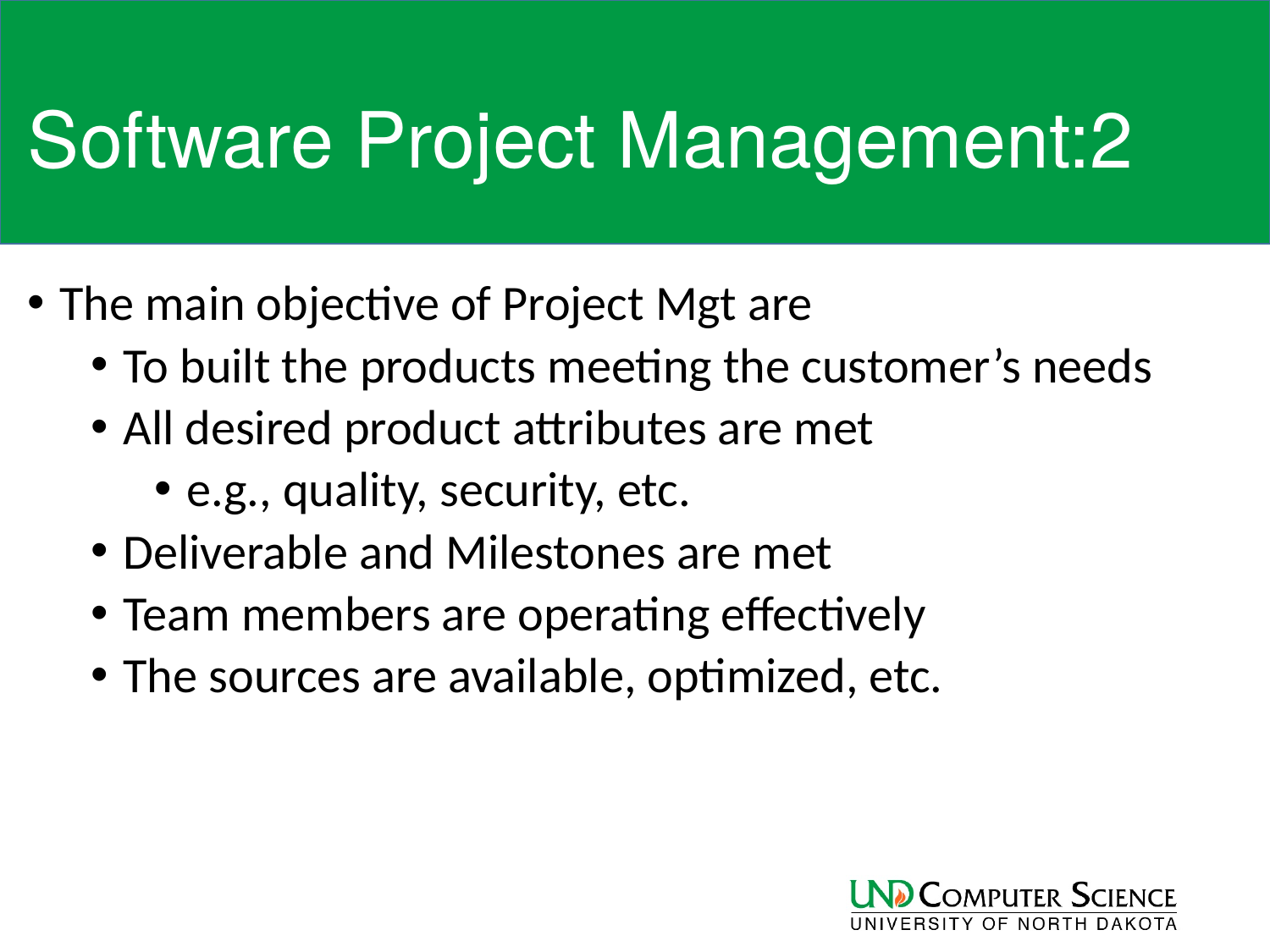

# Software Project Management:2
The main objective of Project Mgt are
To built the products meeting the customer’s needs
All desired product attributes are met
e.g., quality, security, etc.
Deliverable and Milestones are met
Team members are operating effectively
The sources are available, optimized, etc.